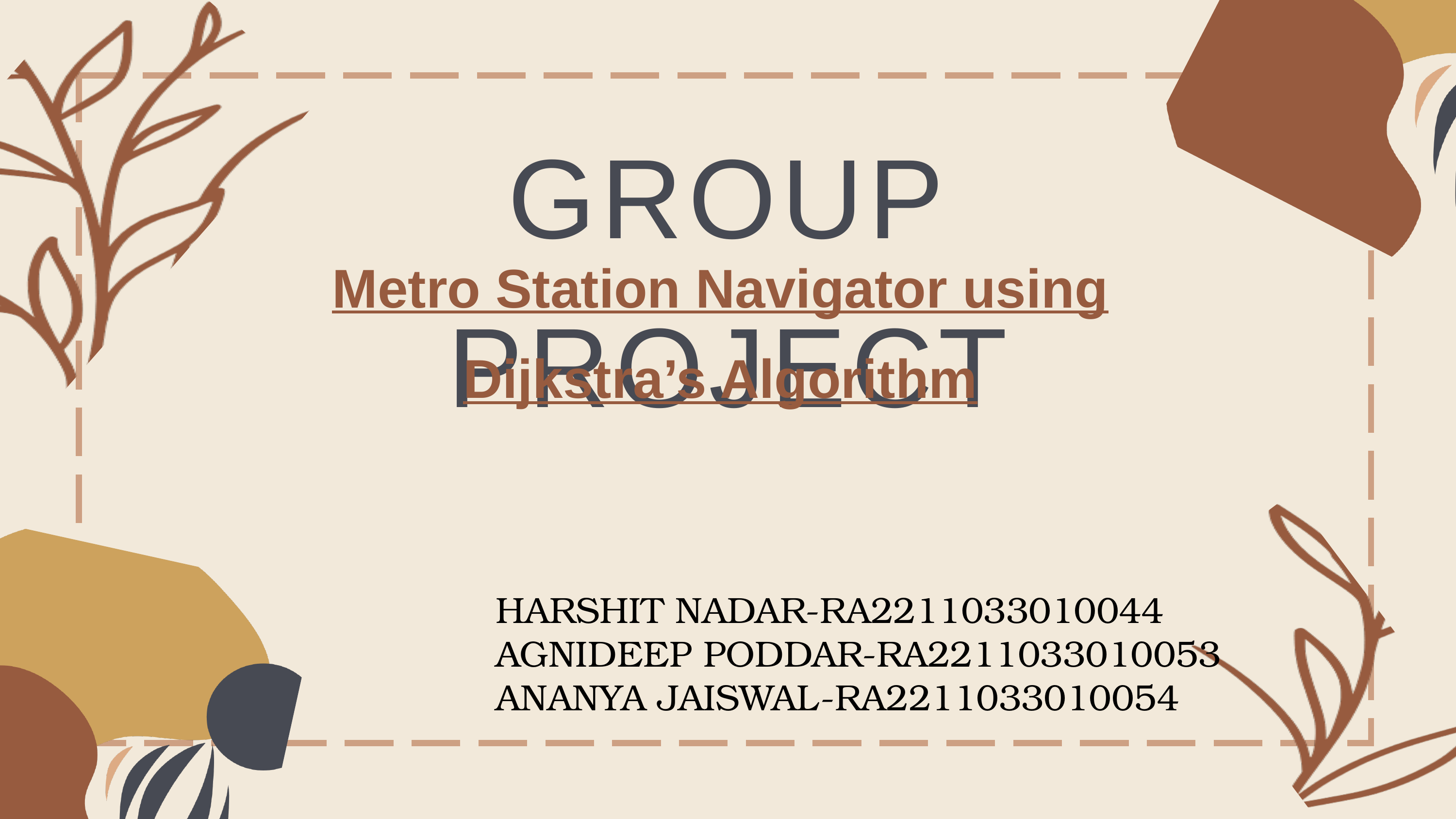

GROUP PROJECT
Metro Station Navigator using Dijkstra’s Algorithm

HARSHIT NADAR-RA2211033010044
AGNIDEEP PODDAR-RA2211033010053
ANANYA JAISWAL-RA2211033010054